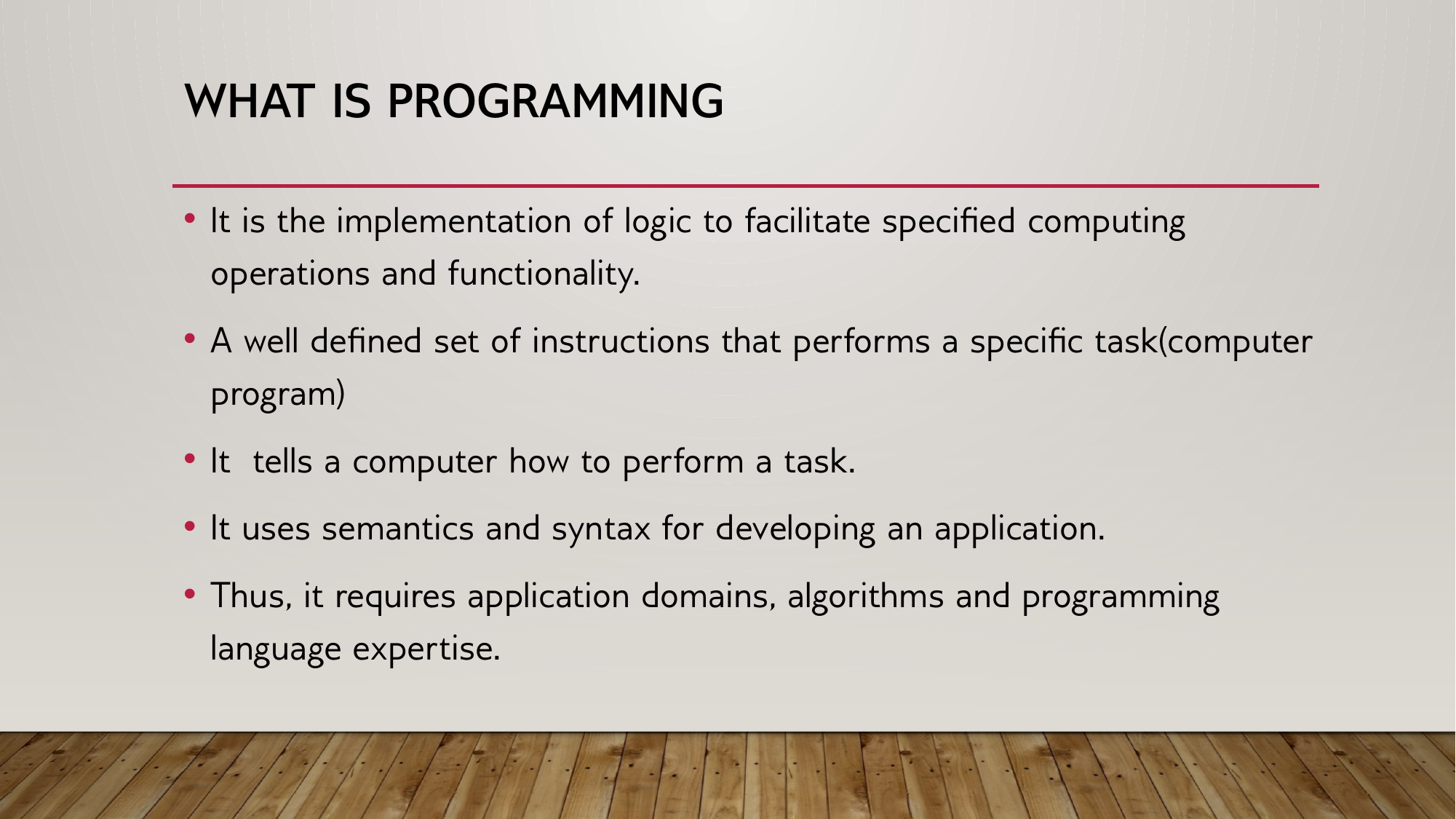

# What is Programming
It is the implementation of logic to facilitate specified computing operations and functionality.
A well defined set of instructions that performs a specific task(computer program)
It  tells a computer how to perform a task.
It uses semantics and syntax for developing an application.
Thus, it requires application domains, algorithms and programming language expertise.